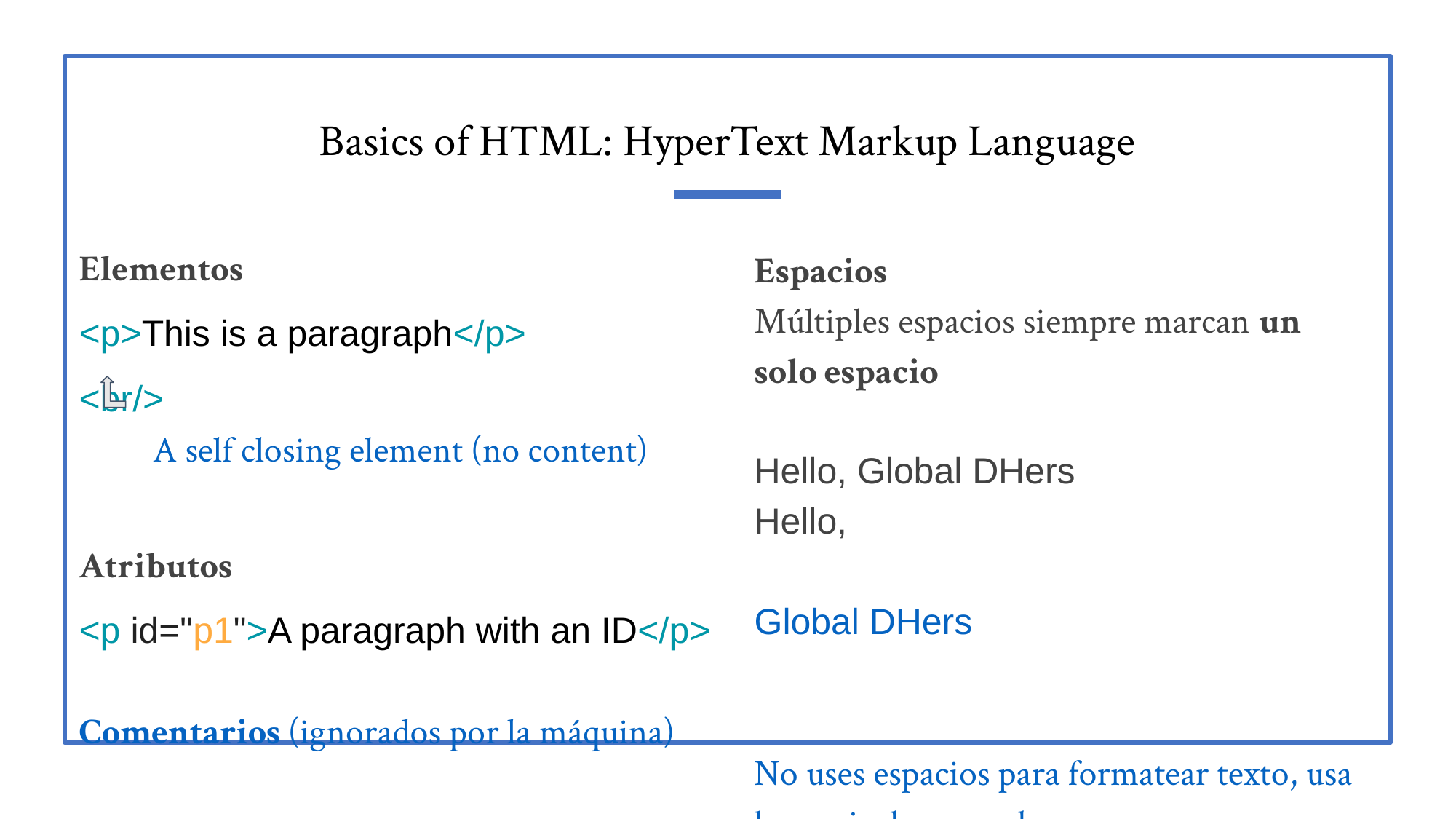

# Basics of HTML: HyperText Markup Language
Elementos
<p>This is a paragraph</p>
<br/>
         A self closing element (no content)

Atributos
<p id="p1">A paragraph with an ID</p>

Comentarios (ignorados por la máquina)

<!-- comment -->

Espacios
Múltiples espacios siempre marcan un solo espacio

Hello, Global DHers
Hello,

Global DHers

No uses espacios para formatear texto, usa lenguaje de marcado.